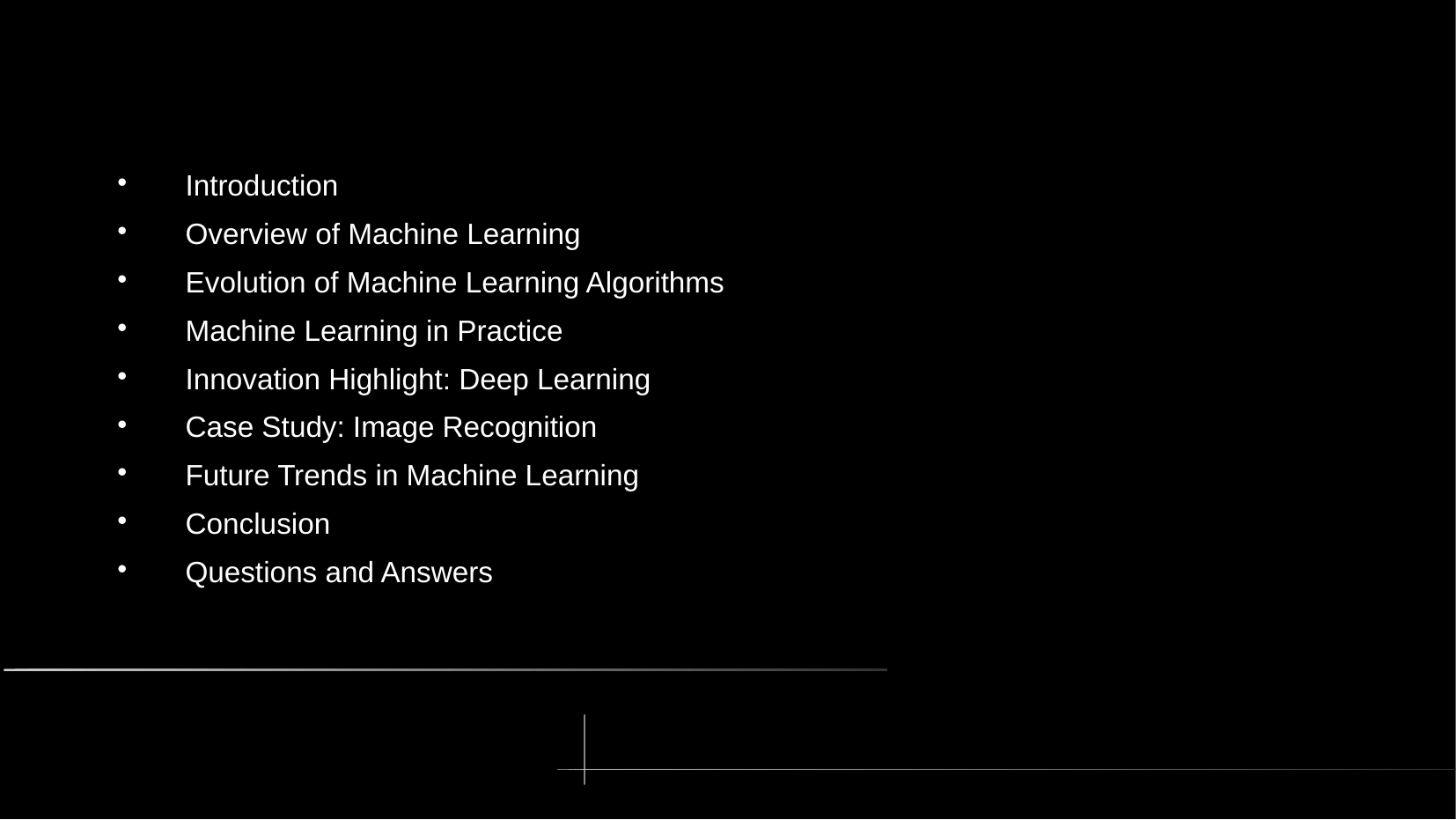

# Introduction
Overview of Machine Learning
Evolution of Machine Learning Algorithms
Machine Learning in Practice
Innovation Highlight: Deep Learning
Case Study: Image Recognition
Future Trends in Machine Learning
Conclusion
Questions and Answers